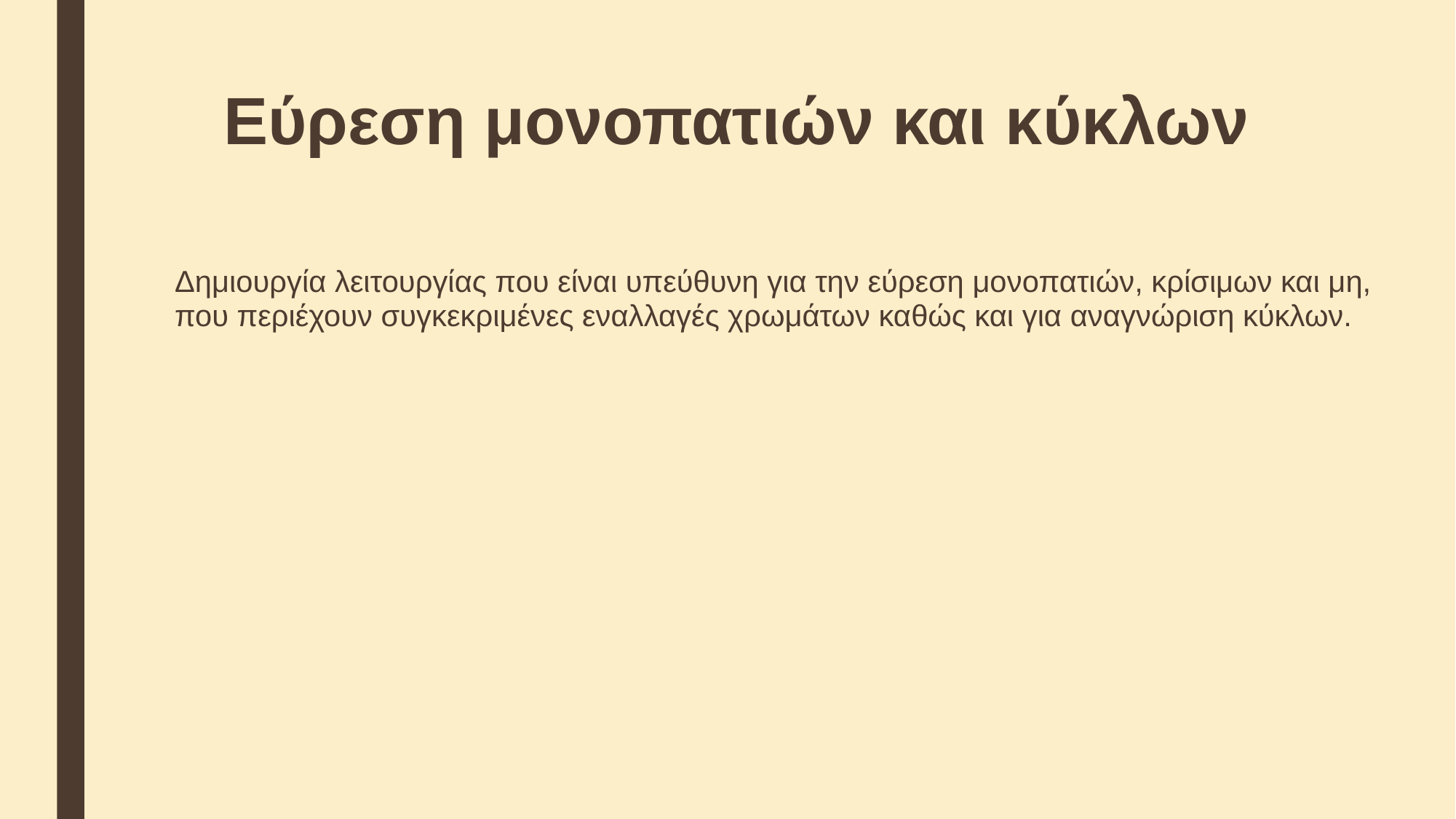

# Εύρεση μονοπατιών και κύκλων
Δημιουργία λειτουργίας που είναι υπεύθυνη για την εύρεση μονοπατιών, κρίσιμων και μη, που περιέχουν συγκεκριμένες εναλλαγές χρωμάτων καθώς και για αναγνώριση κύκλων.